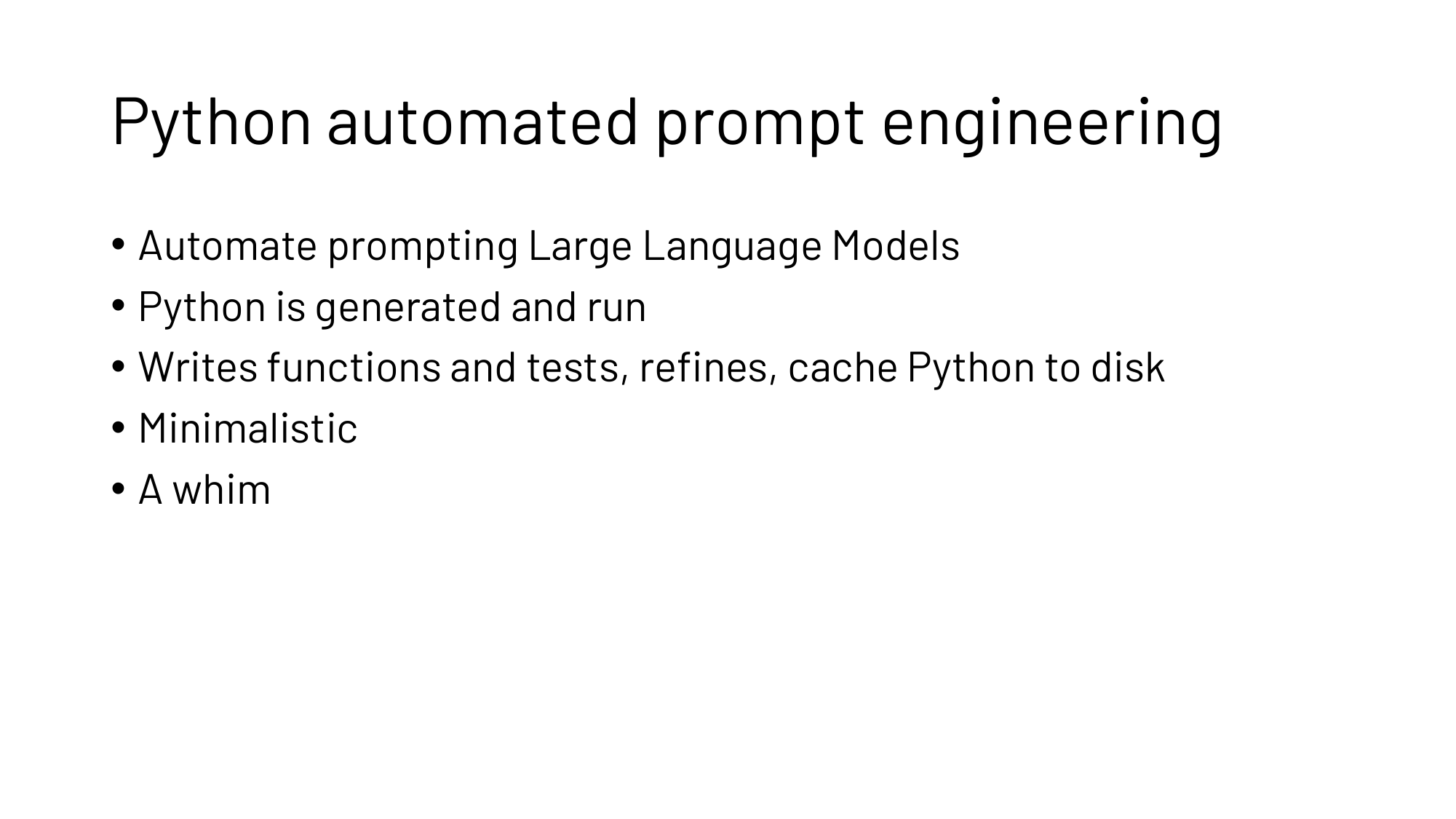

# Python automated prompt engineering
Automate prompting Large Language Models
Python is generated and run
Writes functions and tests, refines, cache Python to disk
Minimalistic
A whim